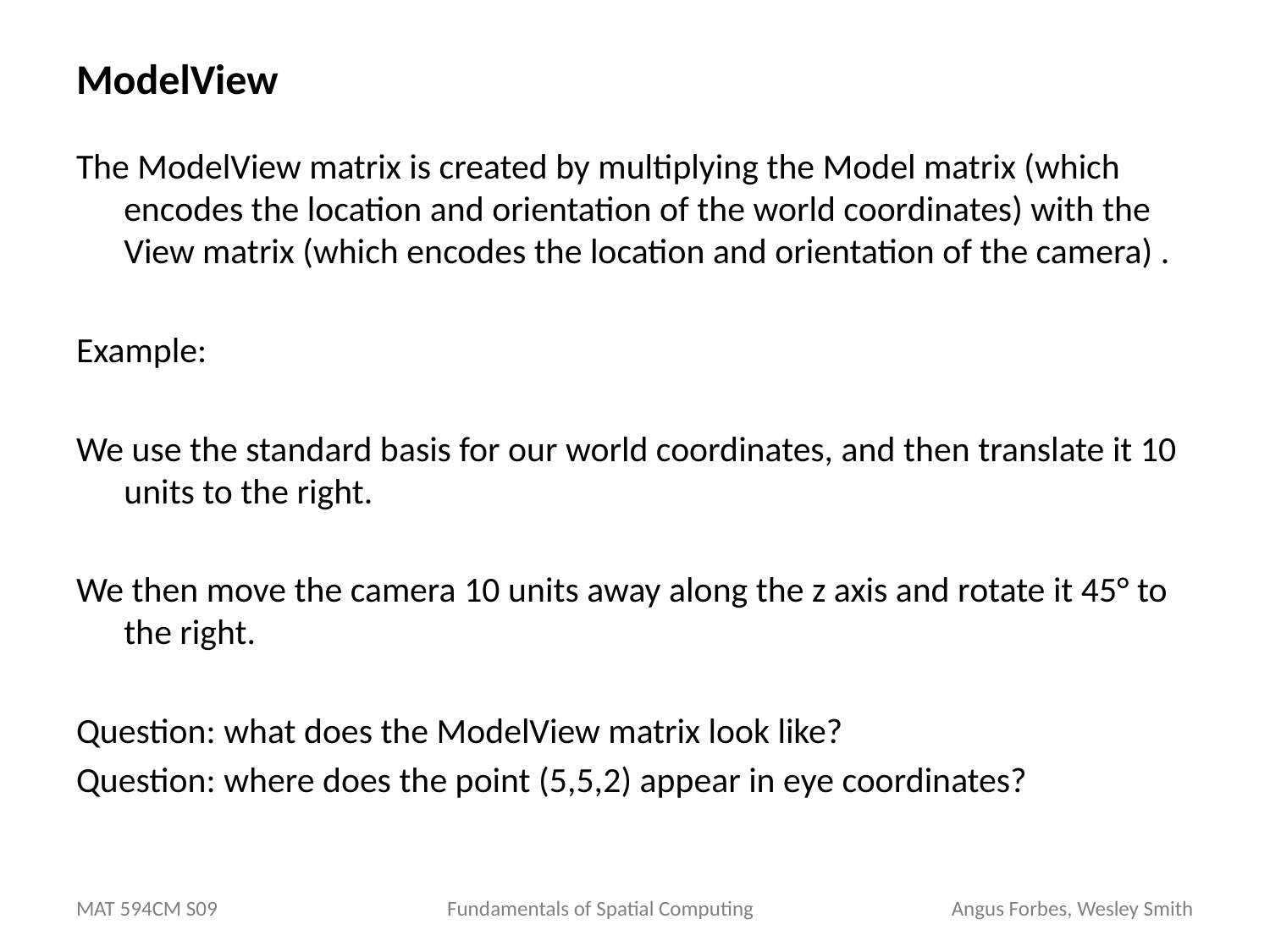

# ModelView
The ModelView matrix is created by multiplying the Model matrix (which encodes the location and orientation of the world coordinates) with the View matrix (which encodes the location and orientation of the camera) .

Example:

We use the standard basis for our world coordinates, and then translate it 10 units to the right.

We then move the camera 10 units away along the z axis and rotate it 45° to the right.

Question: what does the ModelView matrix look like?
Question: where does the point (5,5,2) appear in eye coordinates?